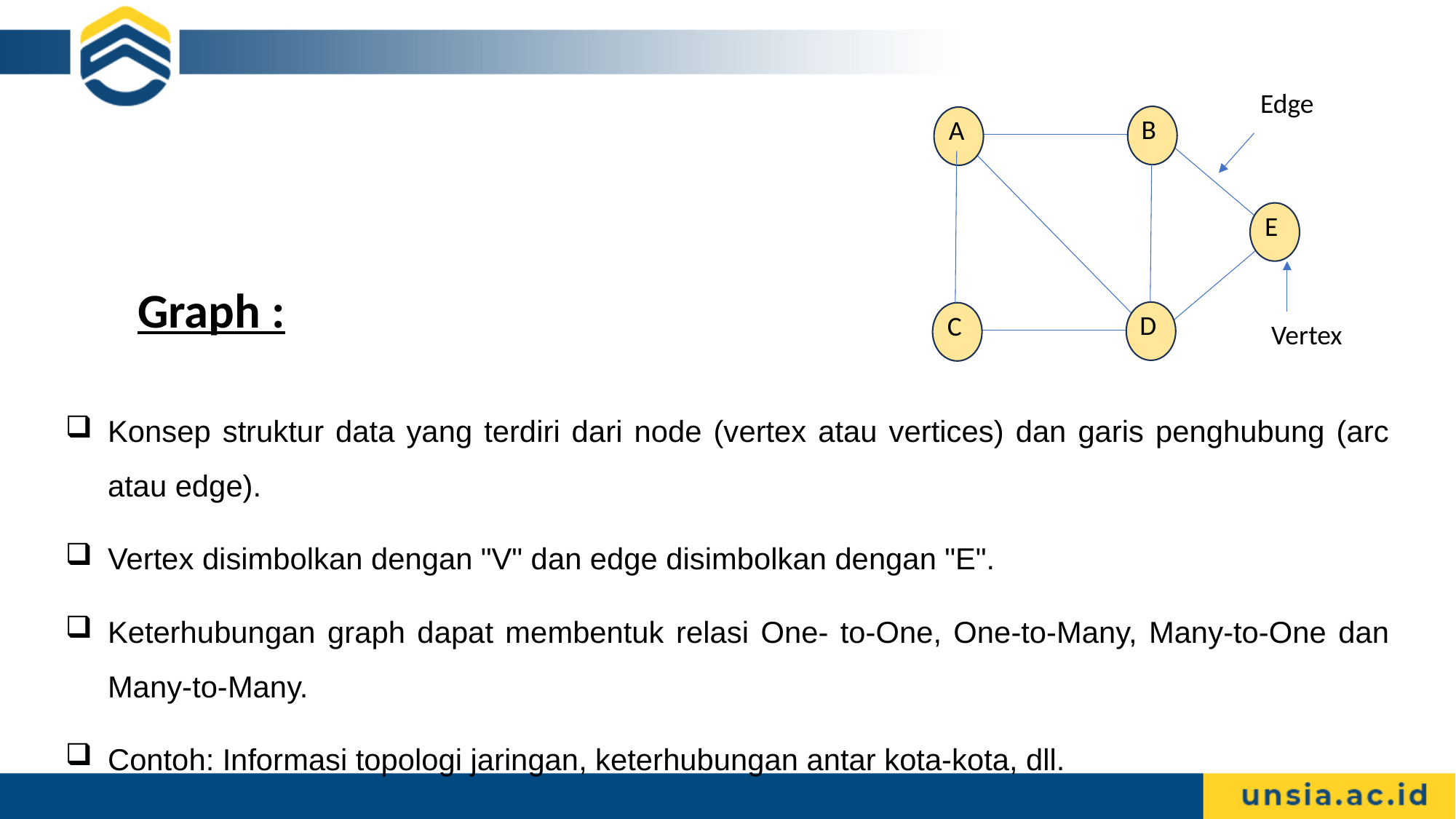

Edge

B

A

E

D

C
Vertex
Graph :
Konsep struktur data yang terdiri dari node (vertex atau vertices) dan garis penghubung (arc atau edge).
Vertex disimbolkan dengan "V" dan edge disimbolkan dengan "E".
Keterhubungan graph dapat membentuk relasi One- to-One, One-to-Many, Many-to-One dan Many-to-Many.
Contoh: Informasi topologi jaringan, keterhubungan antar kota-kota, dll.